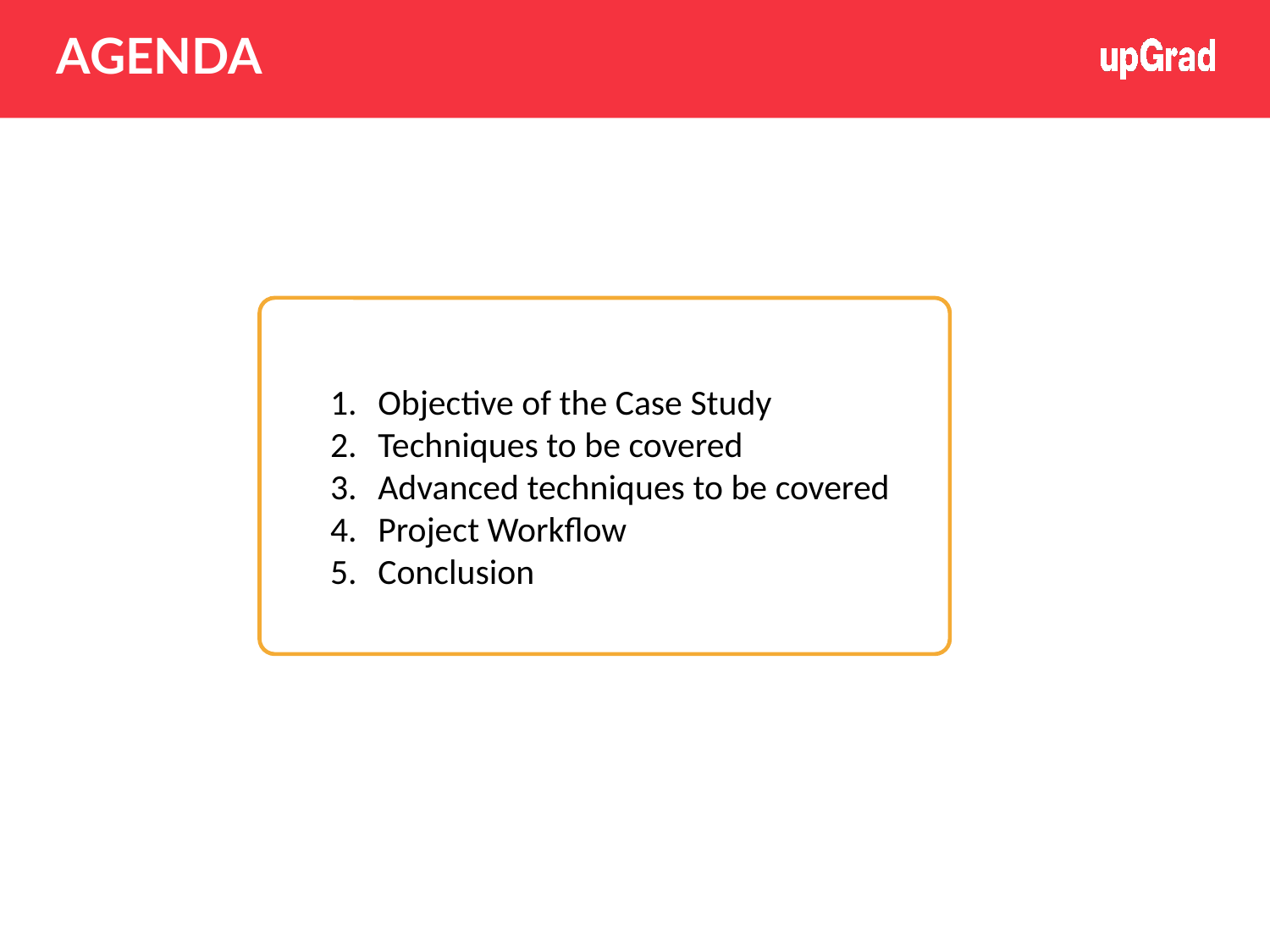

# AGENDA

Objective of the Case Study
Techniques to be covered
Advanced techniques to be covered
Project Workflow
Conclusion